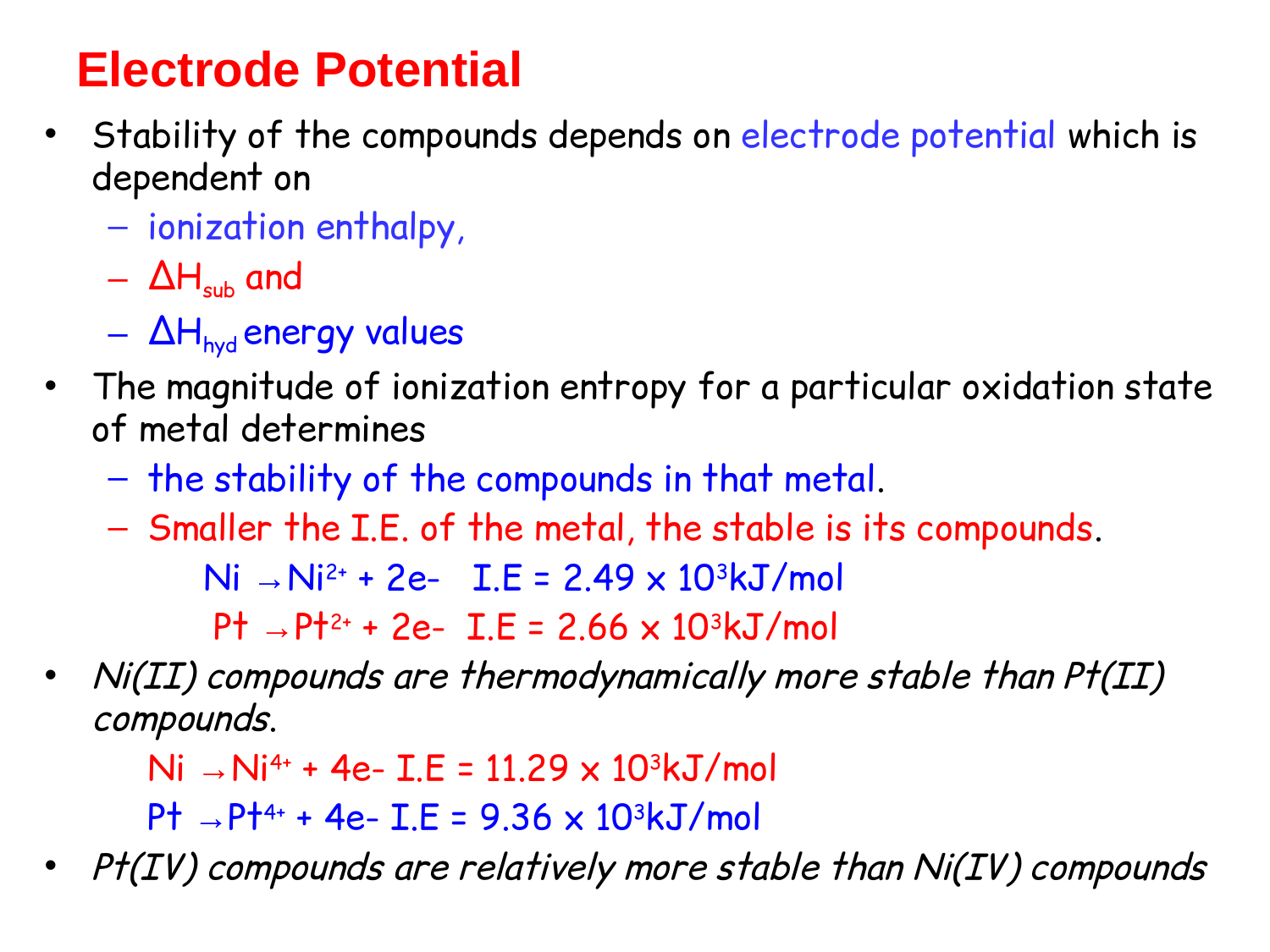

# Electrode Potential
Stability of the compounds depends on electrode potential which is dependent on
ionization enthalpy,
∆Hsub and
∆Hhyd energy values
The magnitude of ionization entropy for a particular oxidation state of metal determines
the stability of the compounds in that metal.
Smaller the I.E. of the metal, the stable is its compounds.
 	Ni →Ni2+ + 2e-   I.E = 2.49 x 103kJ/mol
	 Pt →Pt2+ + 2e-  I.E = 2.66 x 103kJ/mol
Ni(II) compounds are thermodynamically more stable than Pt(II) compounds.
 	Ni →Ni4+ + 4e- I.E = 11.29 x 103kJ/mol
 	Pt →Pt4+ + 4e- I.E = 9.36 x 103kJ/mol
Pt(IV) compounds are relatively more stable than Ni(IV) compounds